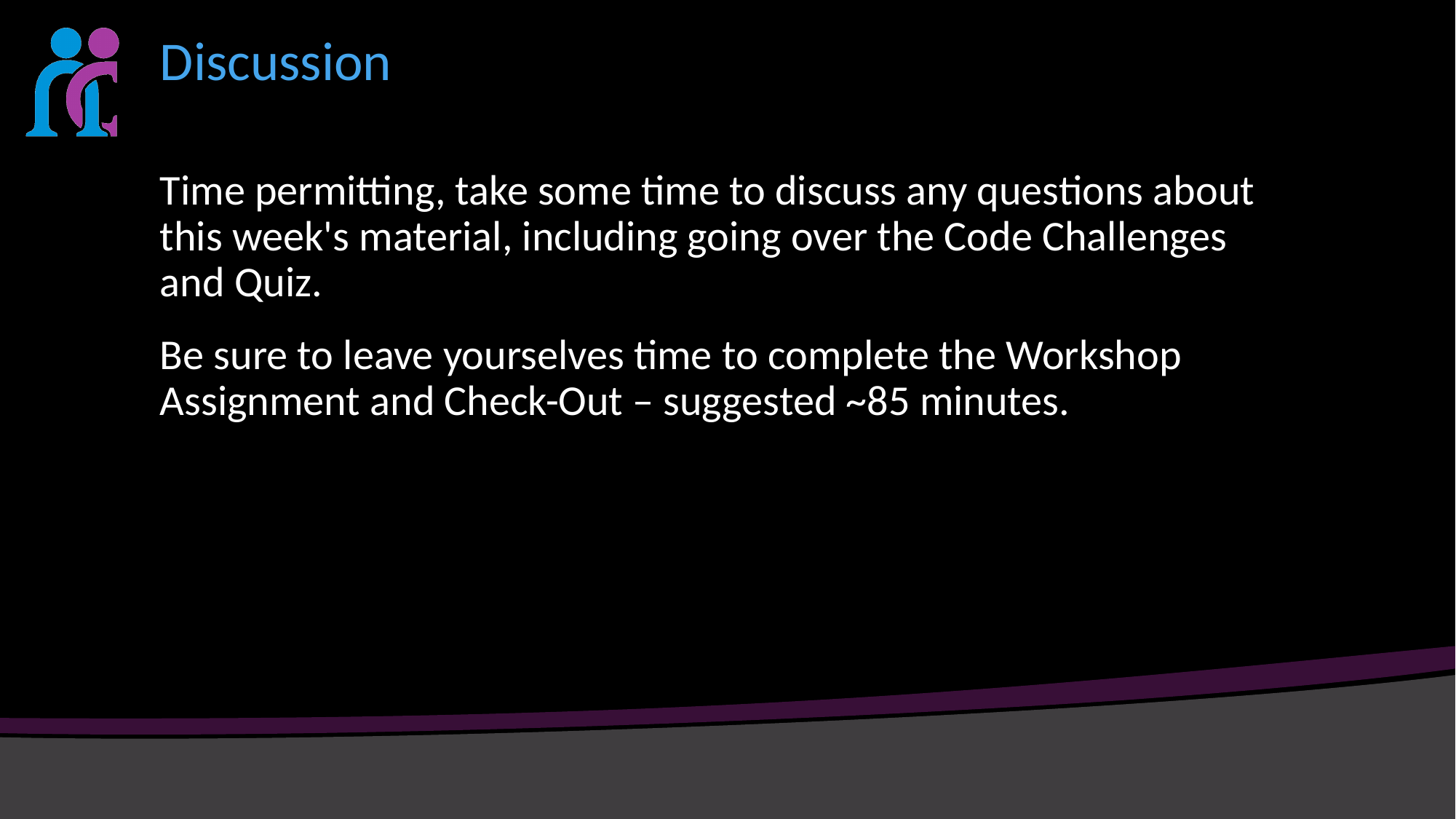

# Discussion
Time permitting, take some time to discuss any questions about this week's material, including going over the Code Challenges and Quiz.
Be sure to leave yourselves time to complete the Workshop Assignment and Check-Out – suggested ~85 minutes.